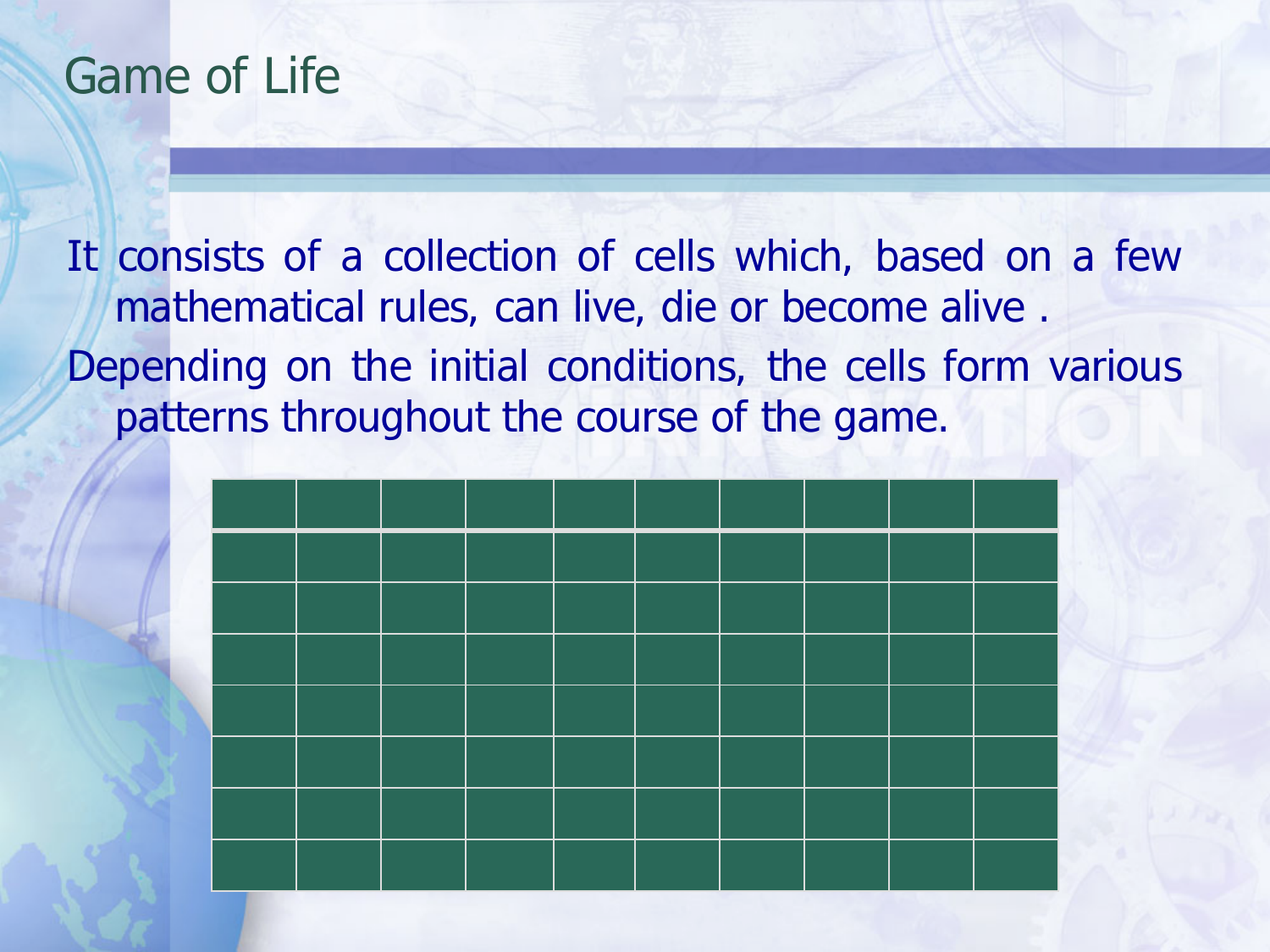

# Game of Life
It consists of a collection of cells which, based on a few mathematical rules, can live, die or become alive .
Depending on the initial conditions, the cells form various patterns throughout the course of the game.

|  |  |  |  |  |  |  |  |  |  |
| --- | --- | --- | --- | --- | --- | --- | --- | --- | --- |
|  |  |  |  |  |  |  |  |  |  |
|  |  |  |  |  |  |  |  |  |  |
|  |  |  |  |  |  |  |  |  |  |
|  |  |  |  |  |  |  |  |  |  |
|  |  |  |  |  |  |  |  |  |  |
|  |  |  |  |  |  |  |  |  |  |
|  |  |  |  |  |  |  |  |  |  |